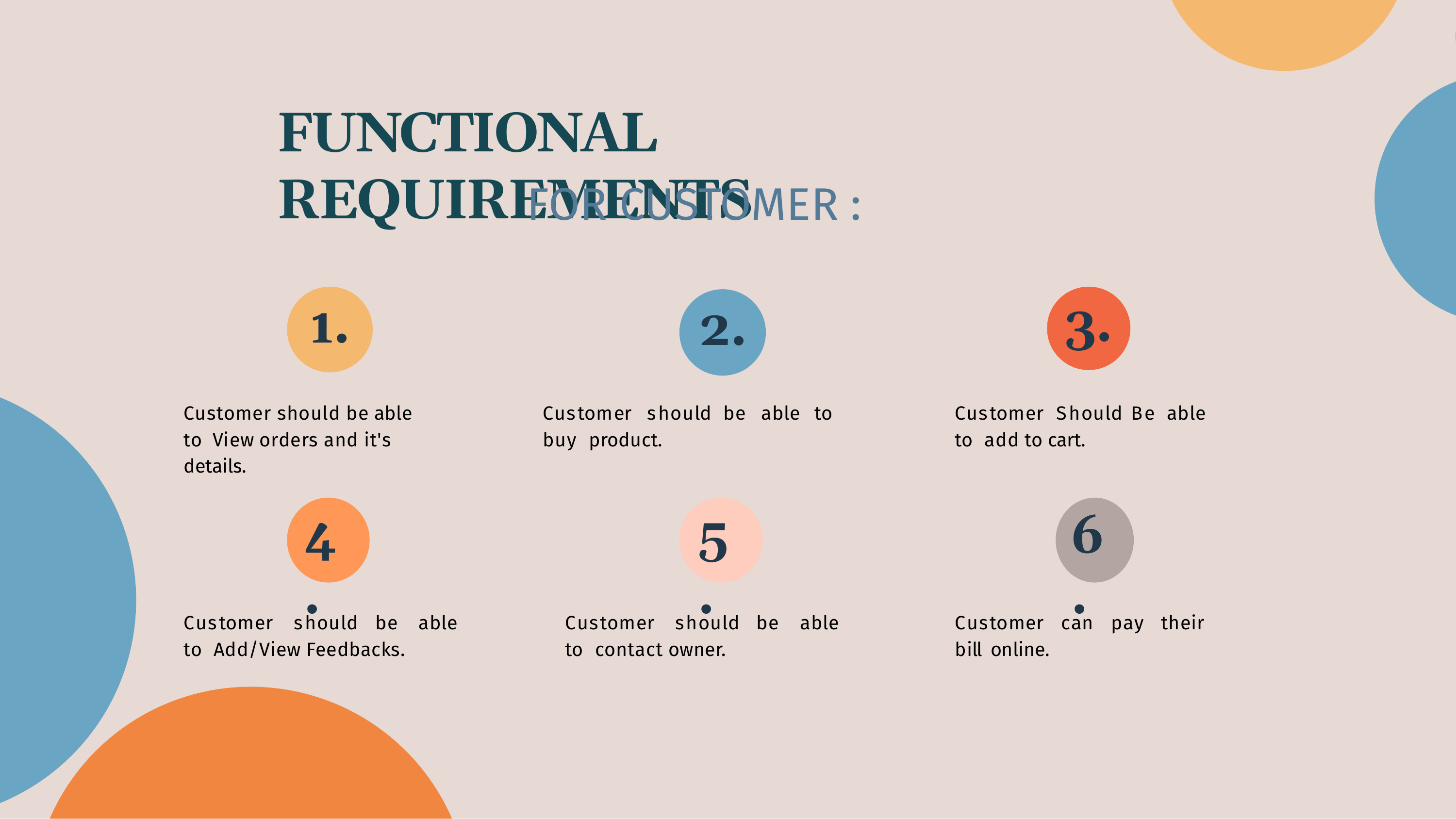

# FUNCTIONAL REQUIREMENTS
FOR CUSTOMER :

3.
Customer	Should	Be	able	to  add to cart.
1.
Customer should be able to  View orders and it's details.
2.
Customer	should	be	able	to	buy  product.

4.
5.
6.
Customer	should	be	able	to  Add/View Feedbacks.
Customer	should	be	able	to  contact owner.
Customer	can	pay	their	bill  online.